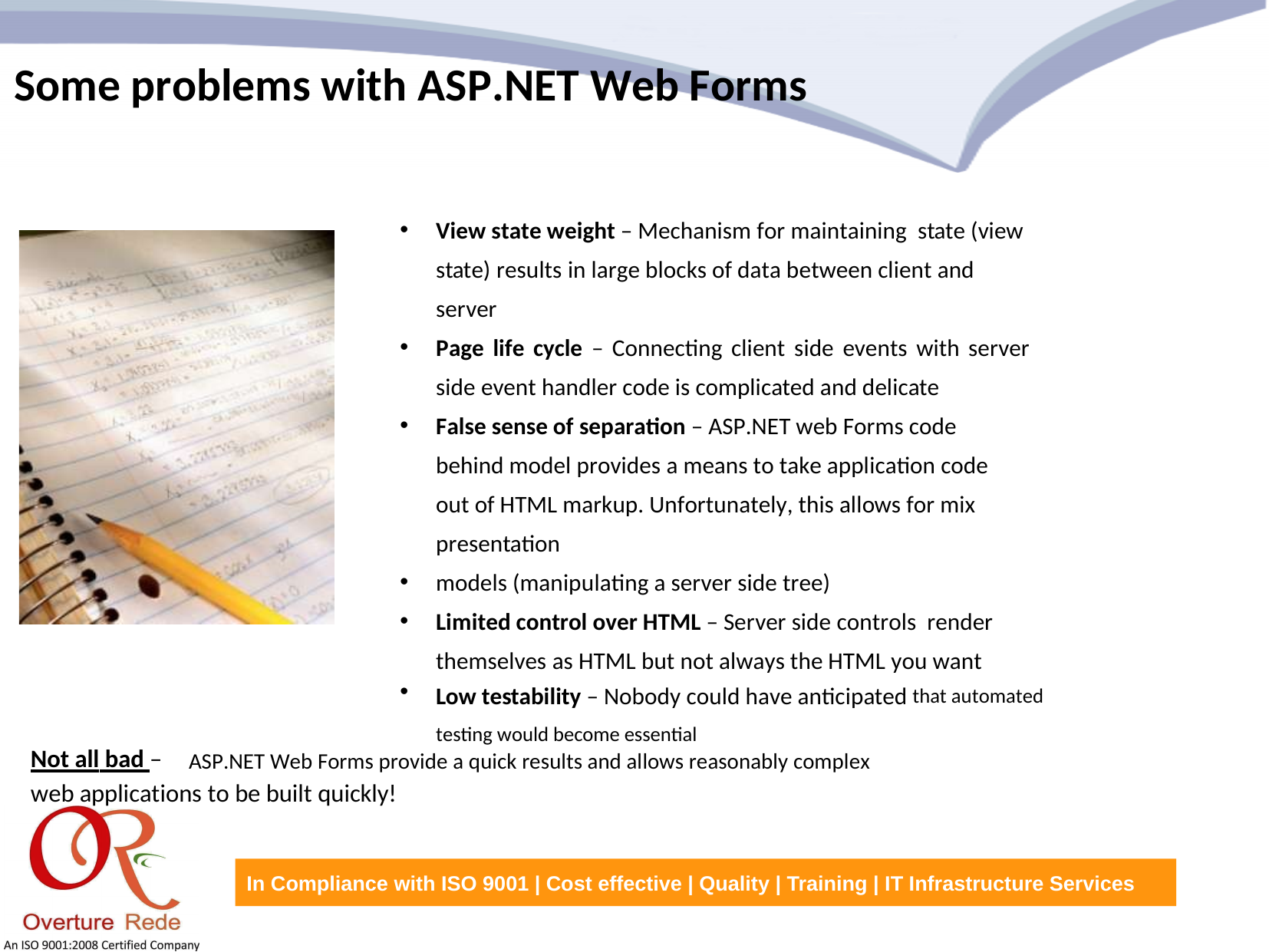

Some
Some problems with ASP.NET Web Forms

View state weight – Mechanism for maintaining  state (view state) results in large blocks of data between client and server
Page life cycle – Connecting client side events with server side event handler code is complicated and delicate
False sense of separation – ASP.NET web Forms code behind model provides a means to take application code out of HTML markup. Unfortunately, this allows for mix presentation
models (manipulating a server side tree)
Limited control over HTML – Server side controls  render themselves as HTML but not always the HTML you want
Low testability – Nobody could have anticipated that automated testing would become essential

Not all bad –
ASP.NET Web Forms provide a quick results and allows reasonably complex

web applications to be built quickly!